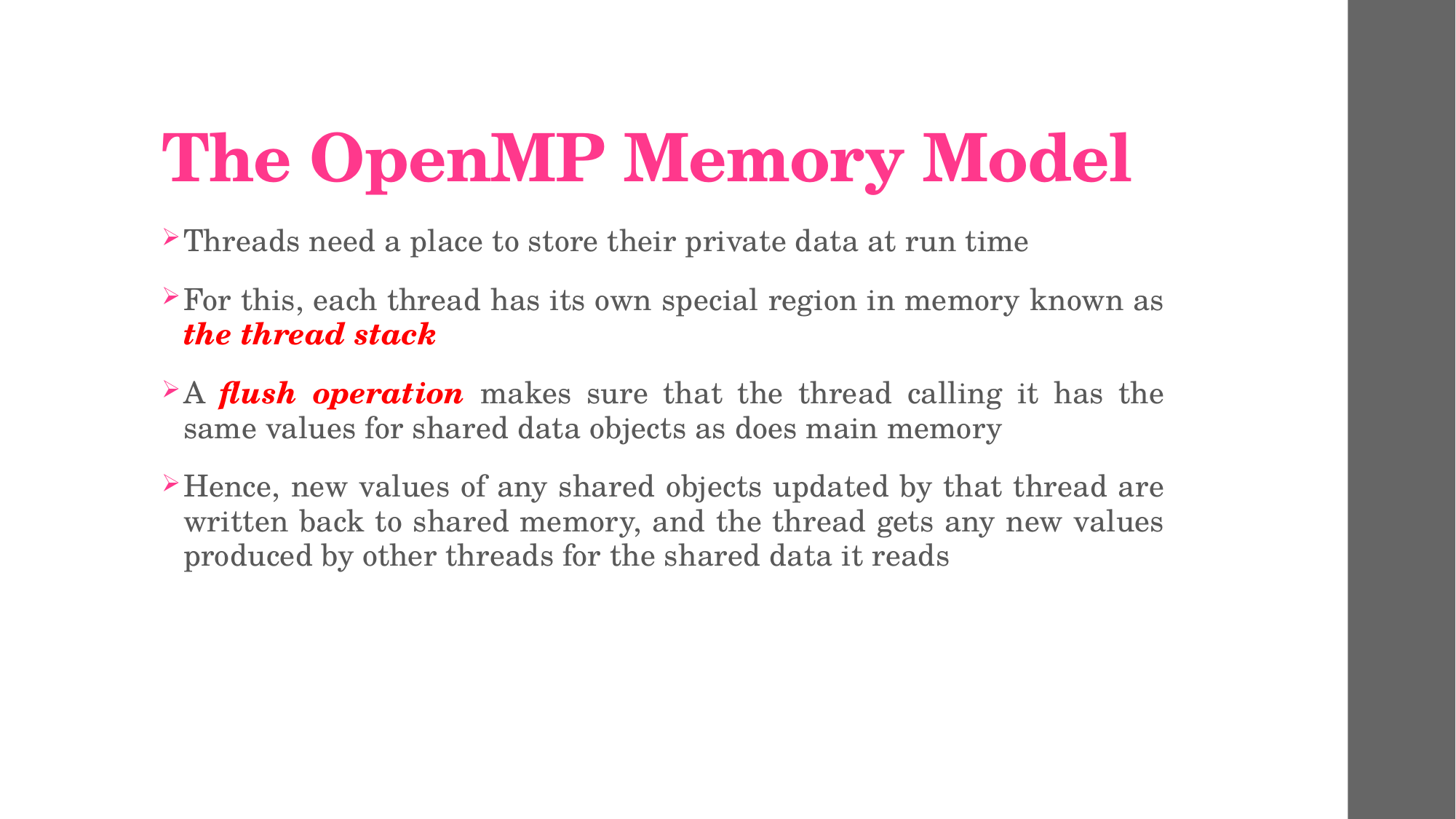

# The OpenMP Memory Model
Threads need a place to store their private data at run time
For this, each thread has its own special region in memory known as the thread stack
A flush operation makes sure that the thread calling it has the same values for shared data objects as does main memory
Hence, new values of any shared objects updated by that thread are written back to shared memory, and the thread gets any new values produced by other threads for the shared data it reads